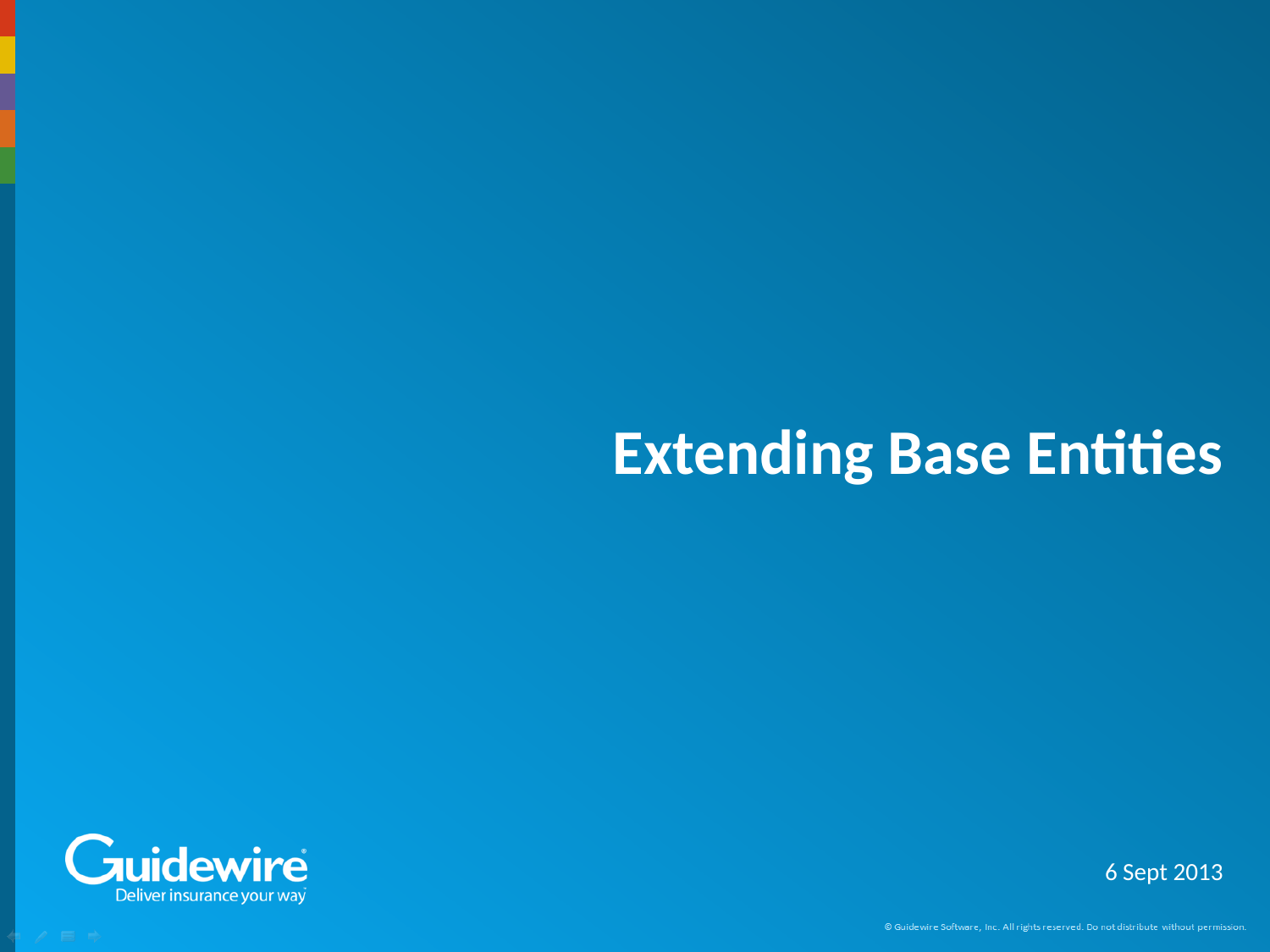

# Extending Base Entities
6 Sept 2013